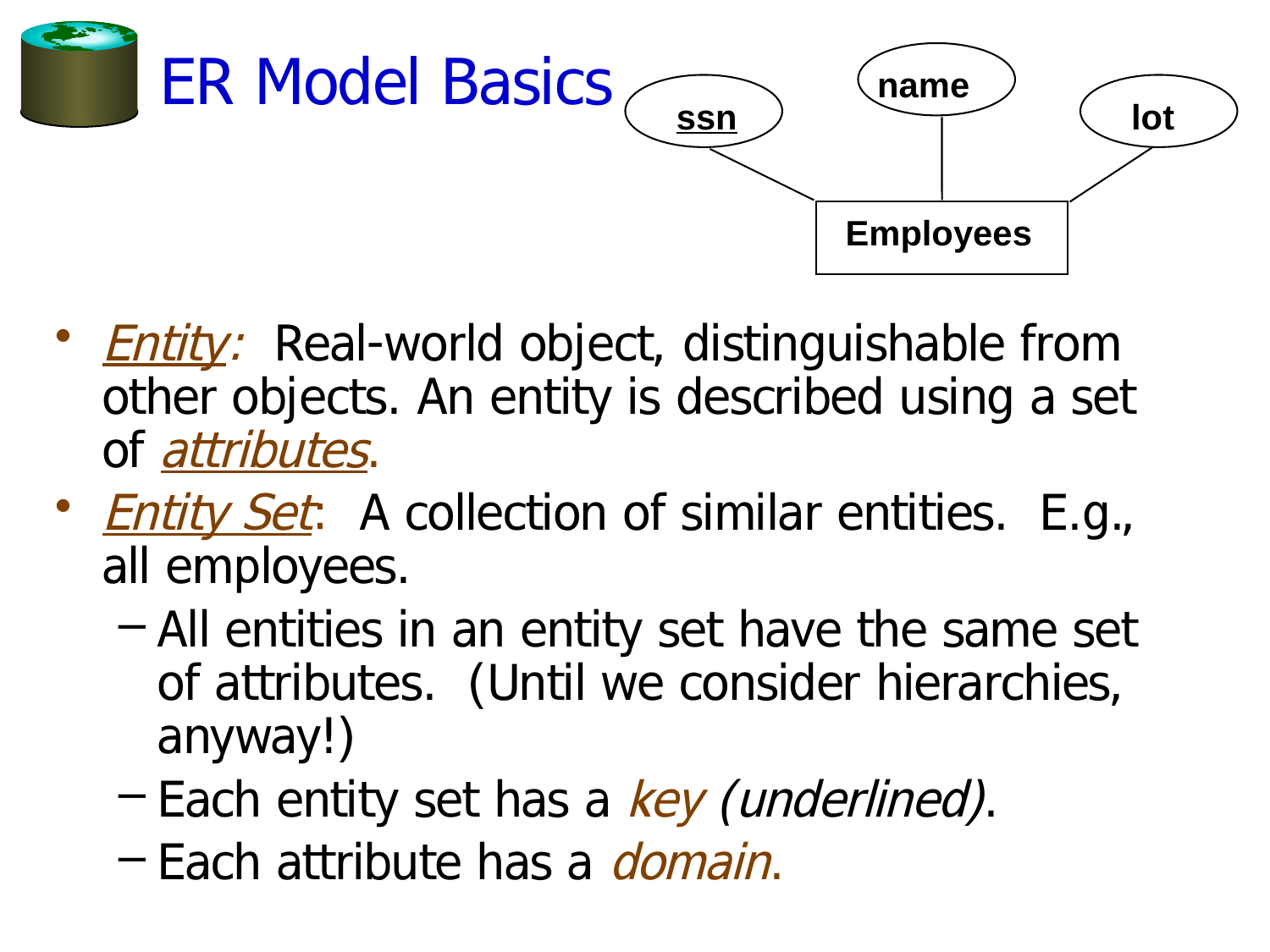

# ER Model Basics

name

ssn
lot

Employees
Entity:  Real-world object, distinguishable from other objects. An entity is described using a set of attributes.
Entity Set:  A collection of similar entities.  E.g., all employees.
All entities in an entity set have the same set of attributes.  (Until we consider hierarchies, anyway!)
Each entity set has a key (underlined).
Each attribute has a domain.